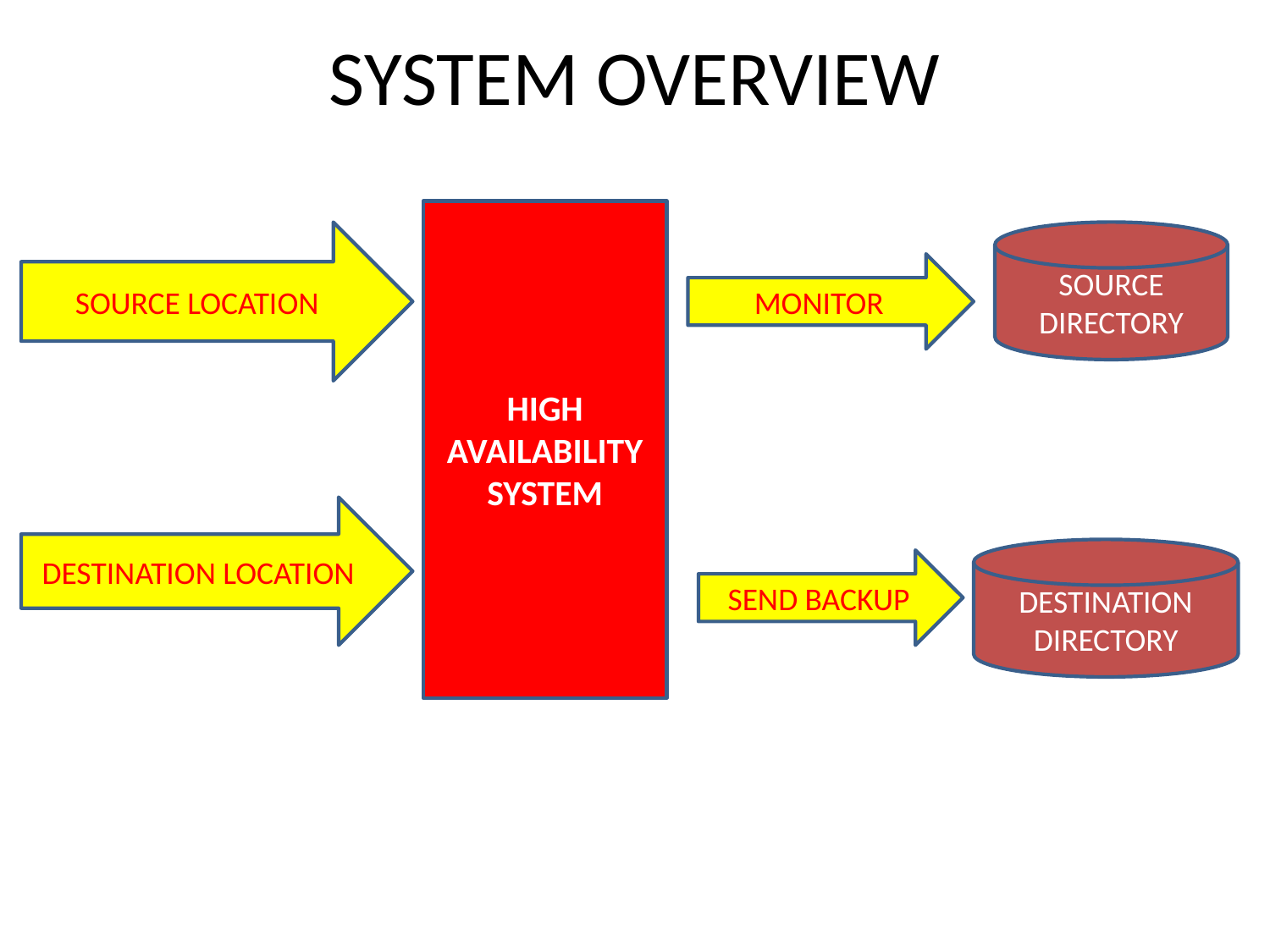

# SYSTEM OVERVIEW
HIGH AVAILABILITY
SYSTEM
SOURCE LOCATION
SOURCE DIRECTORY
MONITOR
DESTINATION LOCATION
DESTINATION DIRECTORY
SEND BACKUP